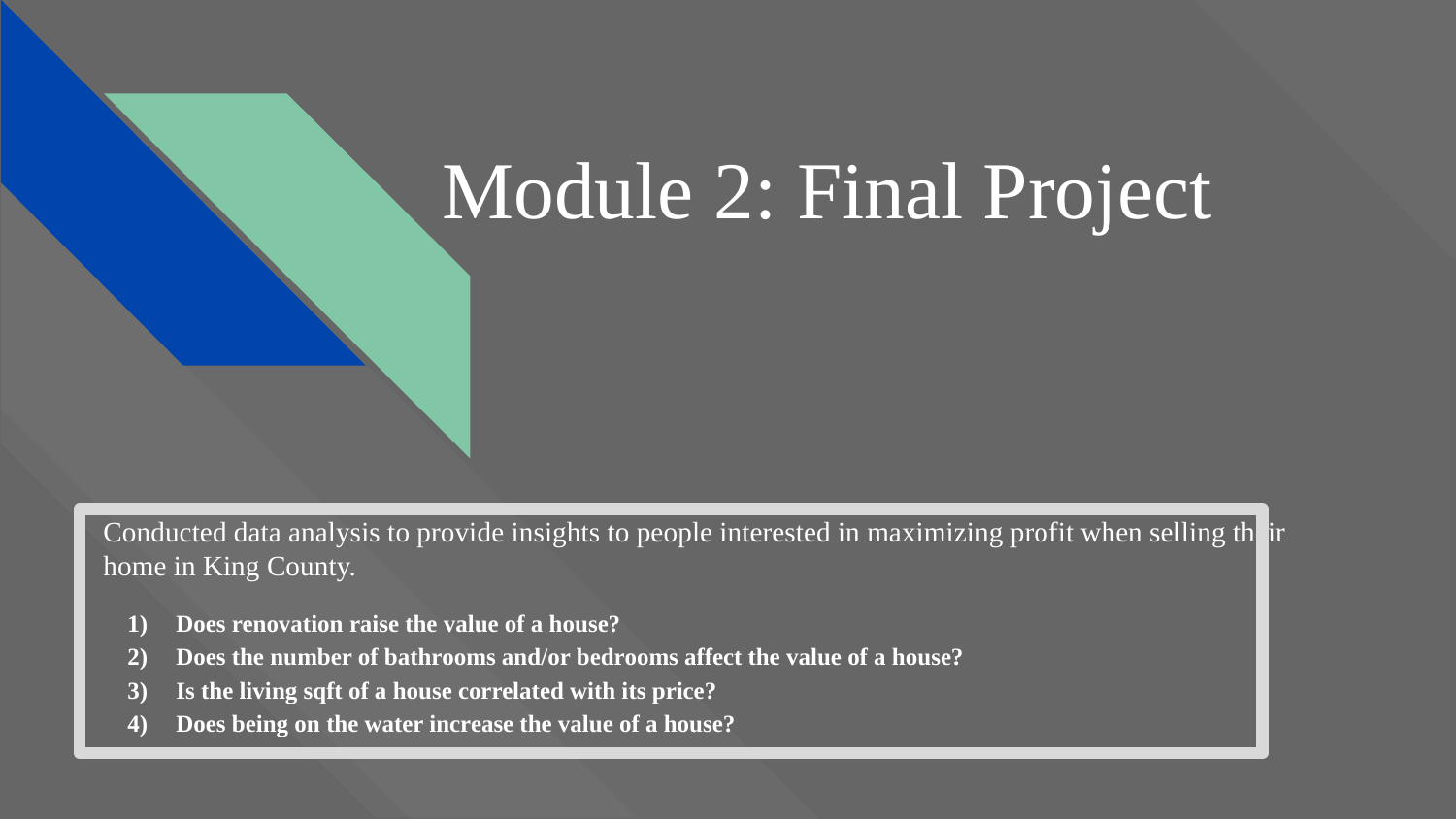

# Module 2: Final Project
Conducted data analysis to provide insights to people interested in maximizing profit when selling their home in King County.
Does renovation raise the value of a house?
Does the number of bathrooms and/or bedrooms affect the value of a house?
Is the living sqft of a house correlated with its price?
Does being on the water increase the value of a house?